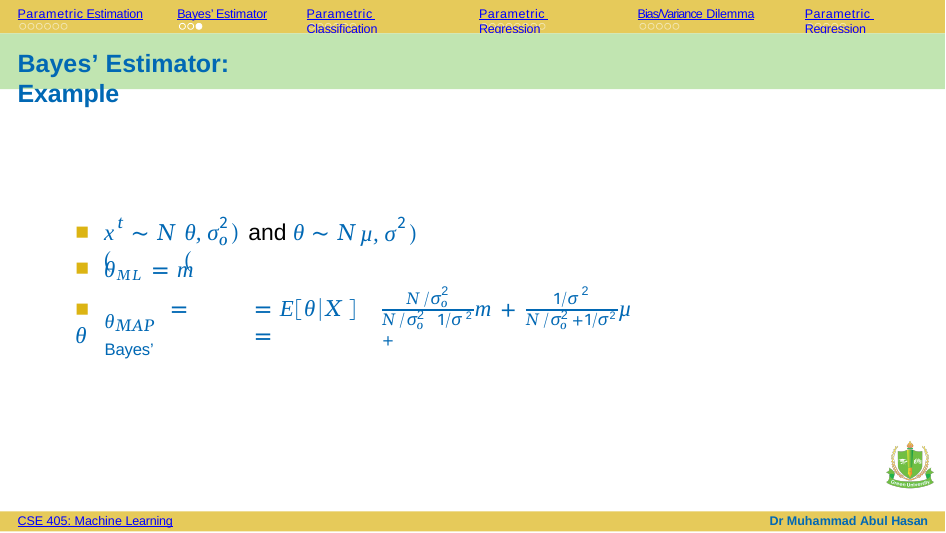

Parametric Estimation
Bayes’ Estimator
Parametric Classification
Parametric Regression
Bias/Variance Dilemma
Parametric Regression

Bayes’ Estimator: Example
t
2
2
x ∼ N (
θ, σ ) and θ ∼ N (
µ, σ )
o
θML = m
2
2
N /σ
1/σ
■	= θ
= E[θ∣X ] =
2 m +
2 µ
o
θMAP	Bayes’
2
2
N /σ +
1/σ
N /σ +1/σ

o
o

Dr Muhammad Abul Hasan
CSE 405: Machine Learning